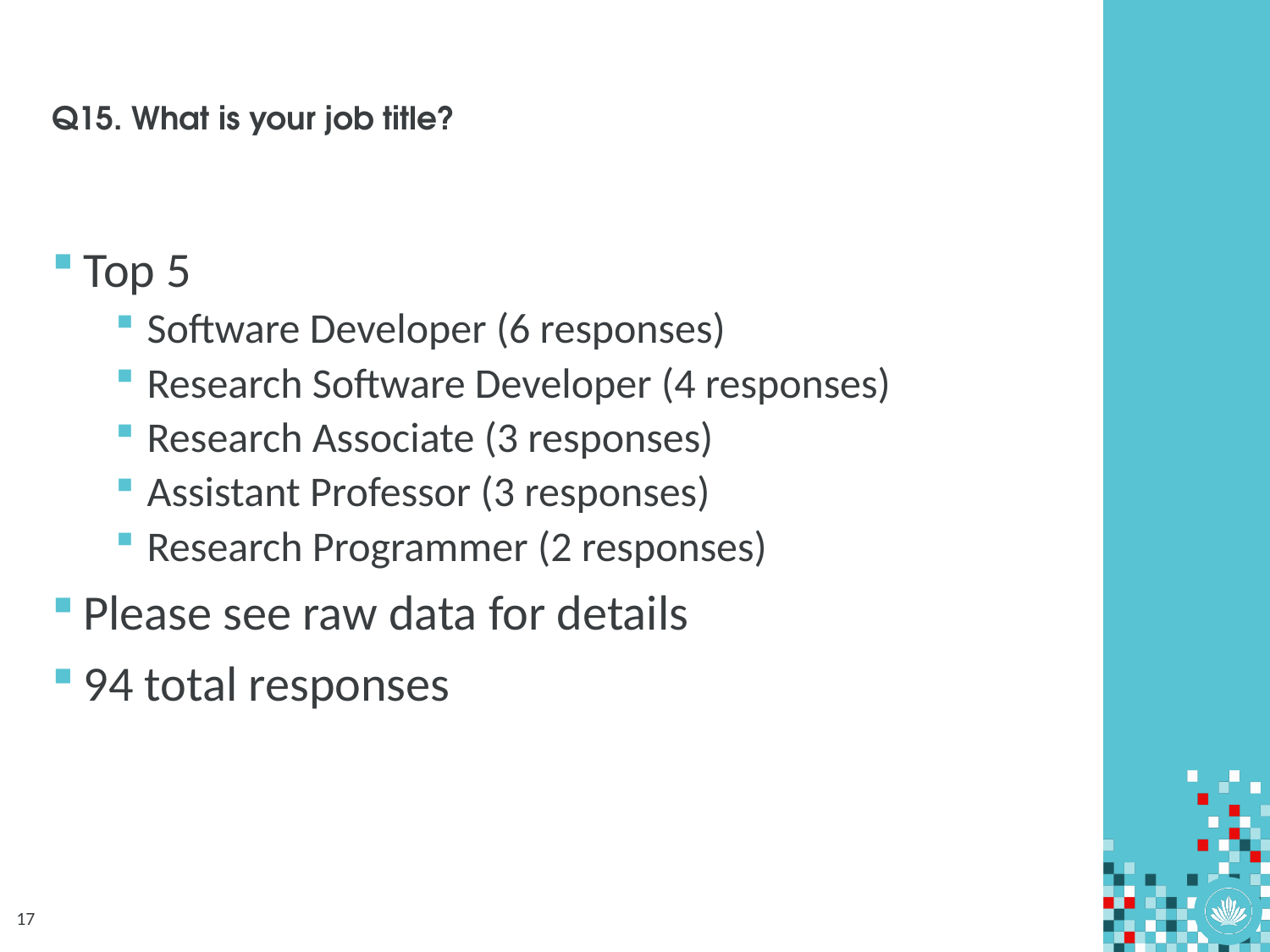

# Q15. What is your job title?
Top 5
Software Developer (6 responses)
Research Software Developer (4 responses)
Research Associate (3 responses)
Assistant Professor (3 responses)
Research Programmer (2 responses)
Please see raw data for details
94 total responses

17